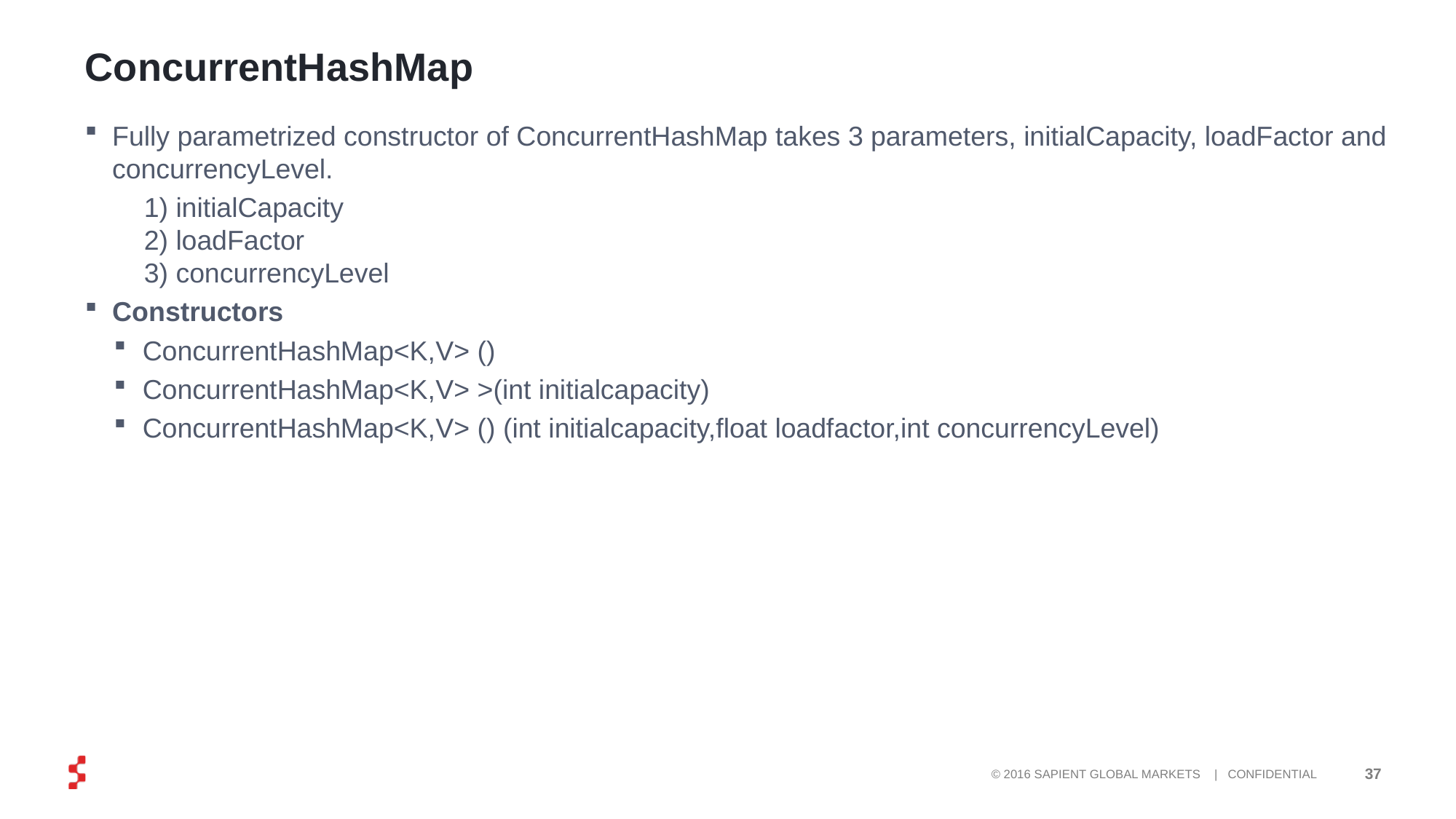

# ConcurrentHashMap
Fully parametrized constructor of ConcurrentHashMap takes 3 parameters, initialCapacity, loadFactor and concurrencyLevel.
1) initialCapacity
2) loadFactor
3) concurrencyLevel
Constructors
ConcurrentHashMap<K,V> ()
ConcurrentHashMap<K,V> >(int initialcapacity)
ConcurrentHashMap<K,V> () (int initialcapacity,float loadfactor,int concurrencyLevel)